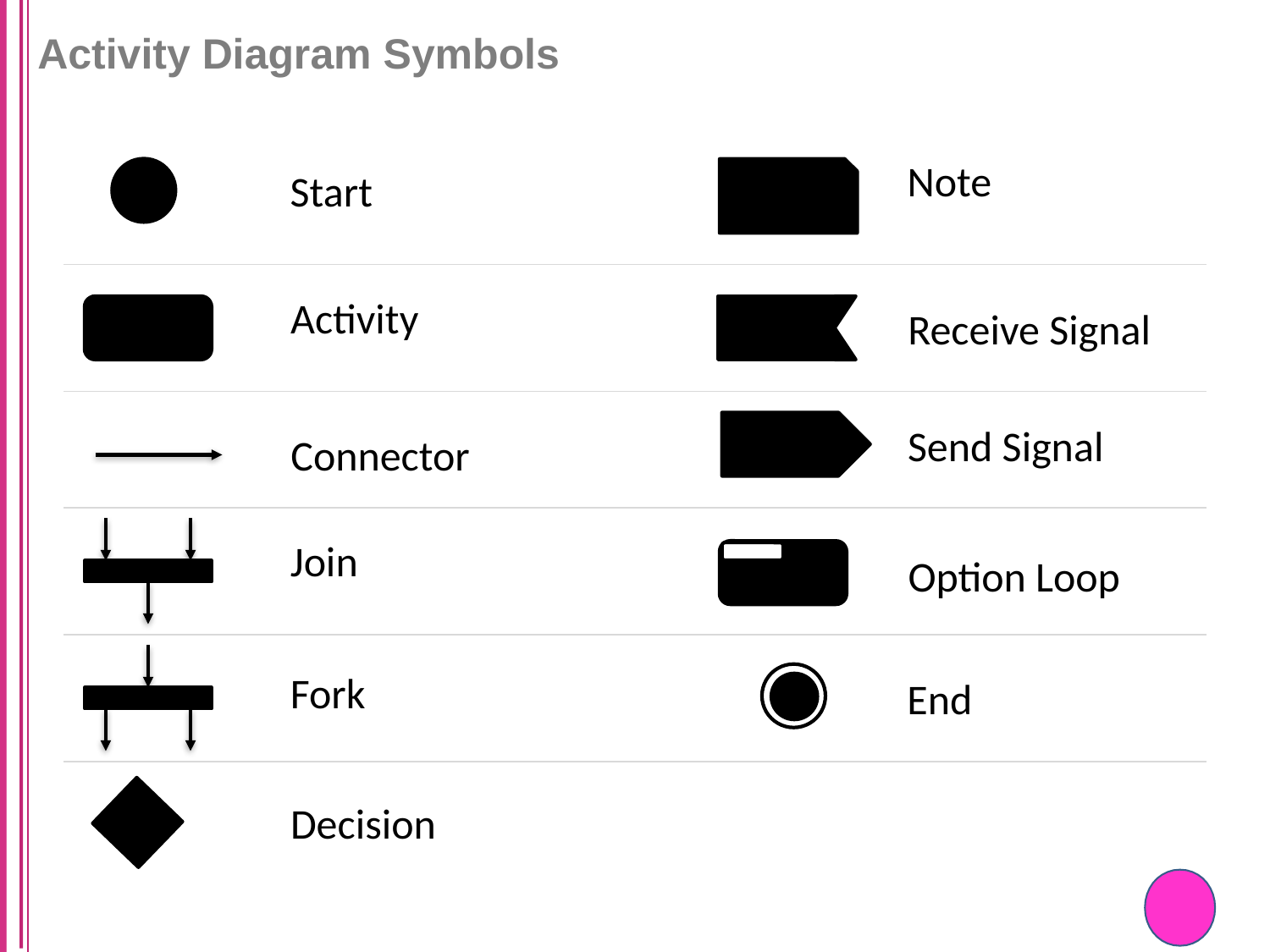

# Activity Diagram Symbols
Note

Start

Activity

Receive Signal

Send Signal
Connector
Join

Option Loop

Fork

End

Decision